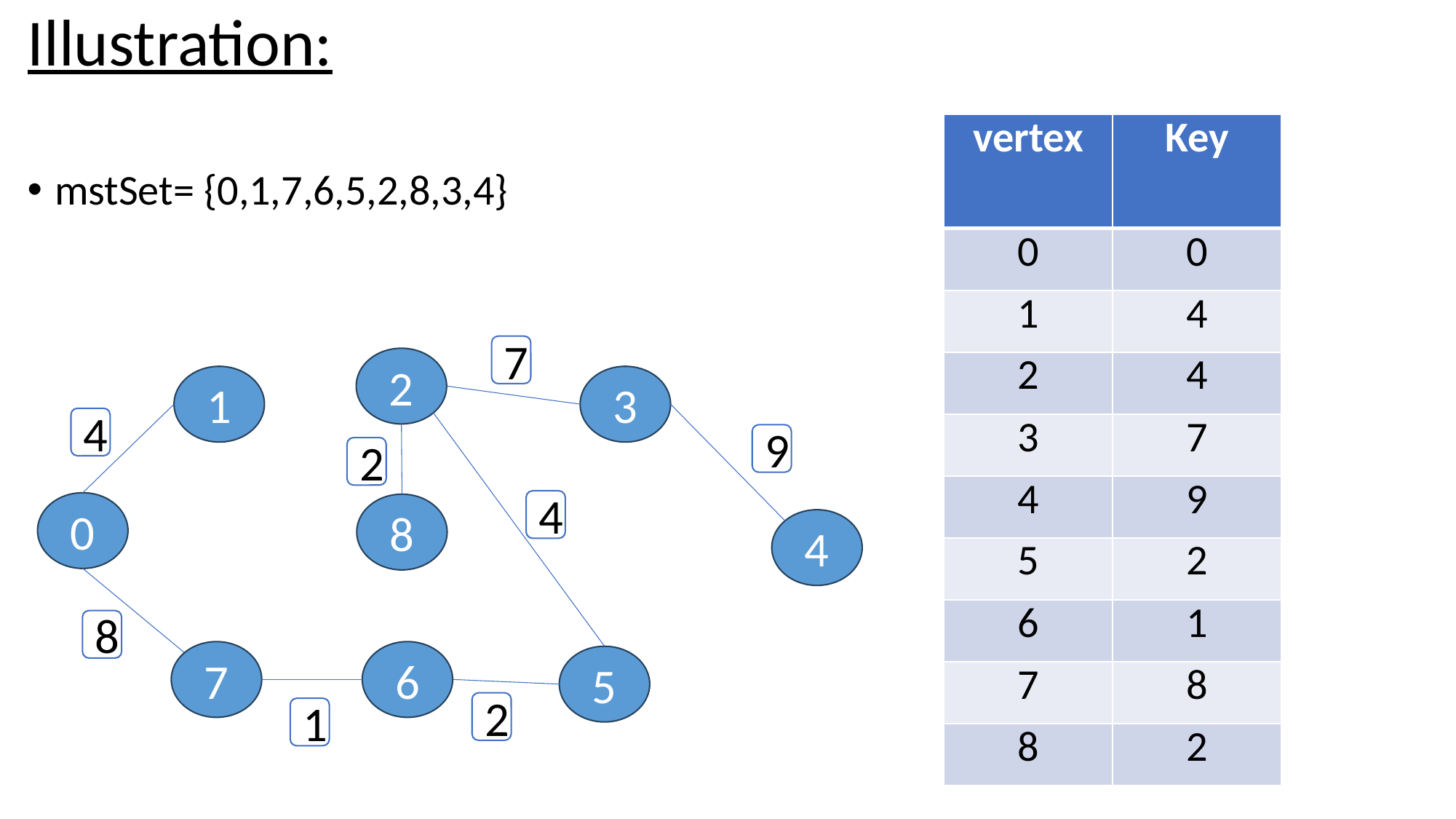

# Illustration:

mstSet= {0,1,7,6,5,2,8,3,4}

| vertex | Key |
| --- | --- |
| 0 | 0 |
| 1 | 4 |
| 2 | 4 |
| 3 | 7 |
| 4 | 9 |
| 5 | 2 |
| 6 | 1 |
| 7 | 8 |
| 8 | 2 |
7
2
1
3
0
8
4
7
6
5
4
9
2
4
8
2
1